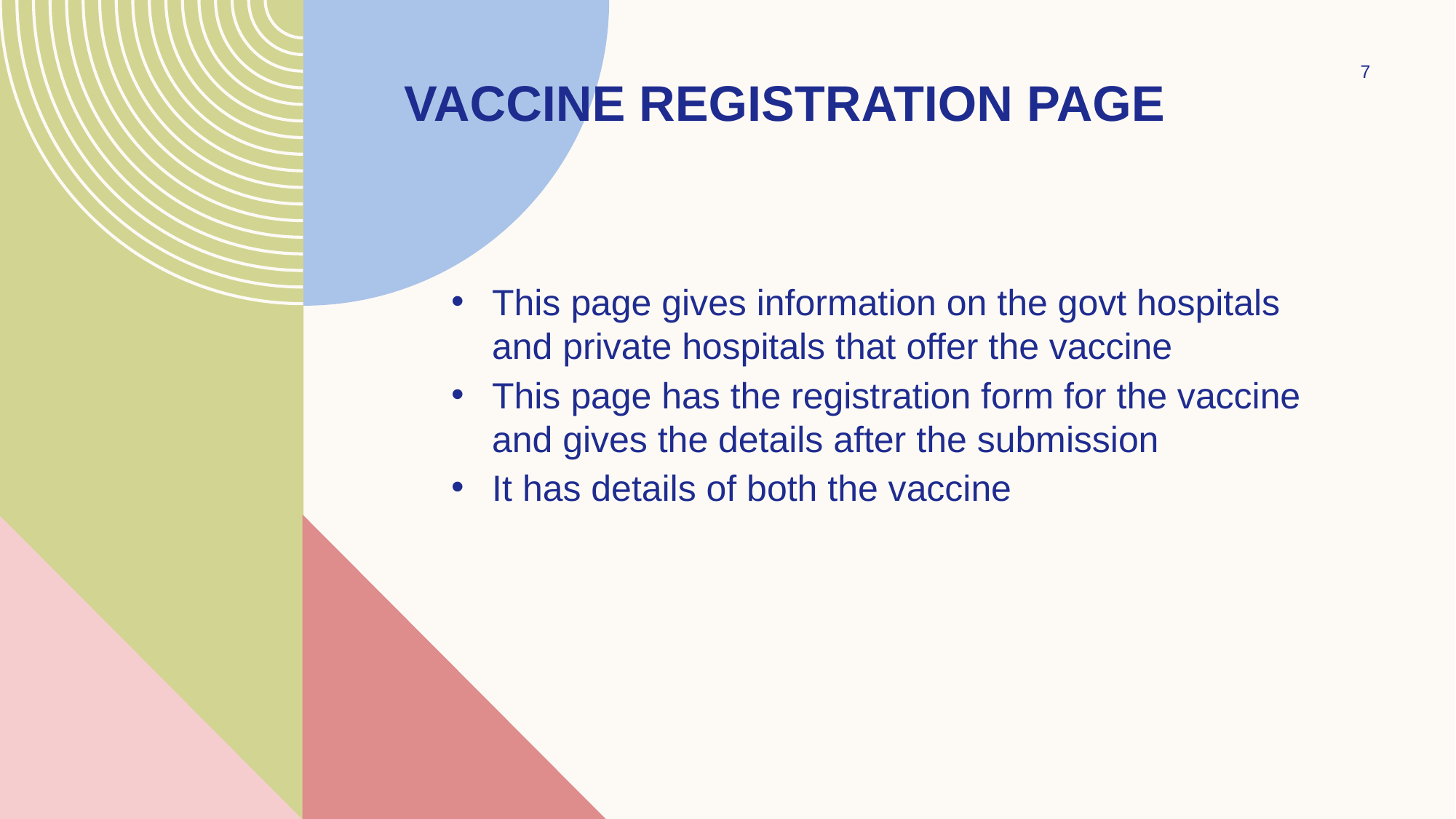

7
# Vaccine registration page

This page gives information on the govt hospitals and private hospitals that offer the vaccine
This page has the registration form for the vaccine and gives the details after the submission
It has details of both the vaccine